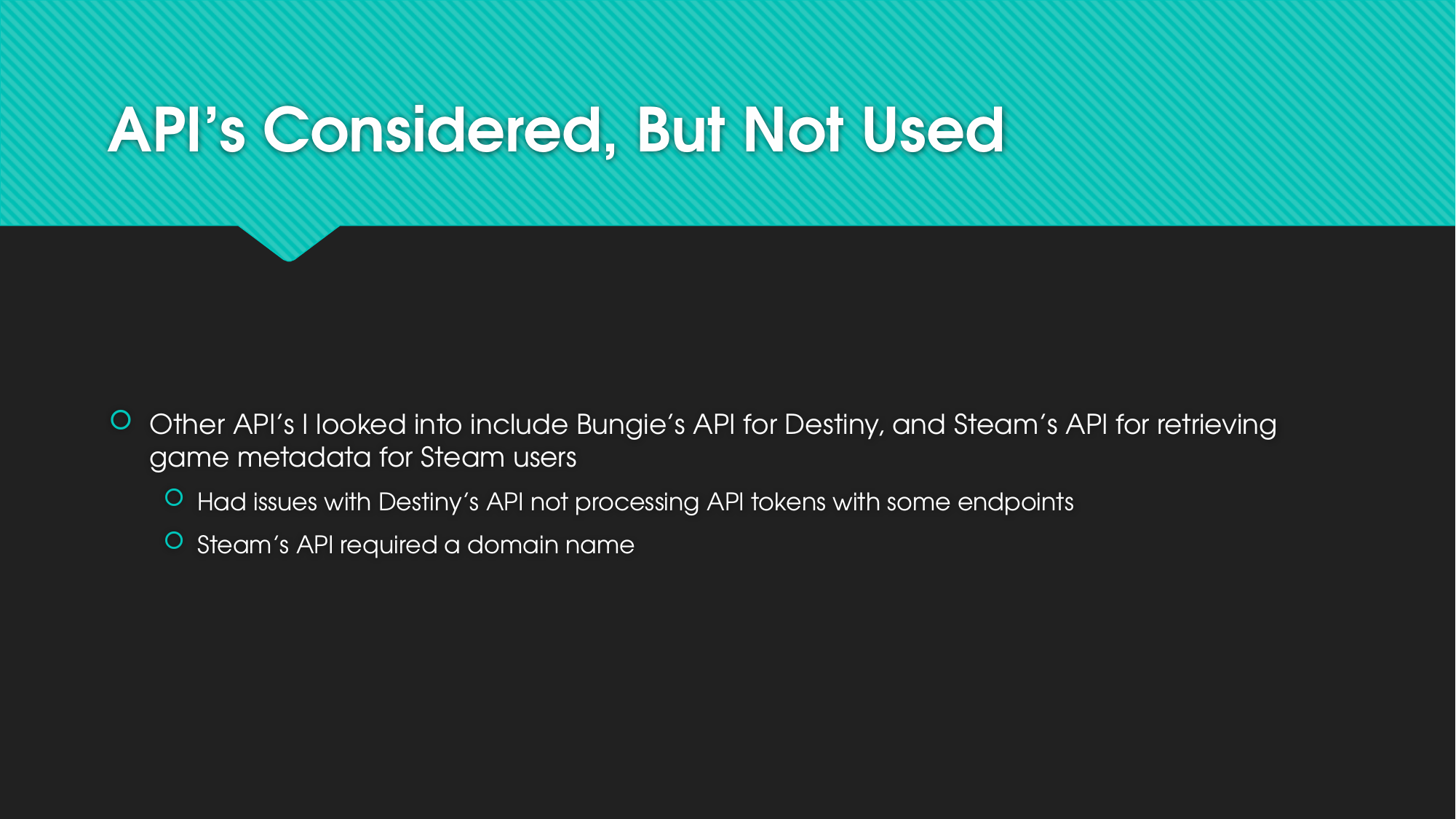

# API’s Considered, But Not Used
Other API’s I looked into include Bungie’s API for Destiny, and Steam’s API for retrieving game metadata for Steam users
Had issues with Destiny’s API not processing API tokens with some endpoints
Steam’s API required a domain name